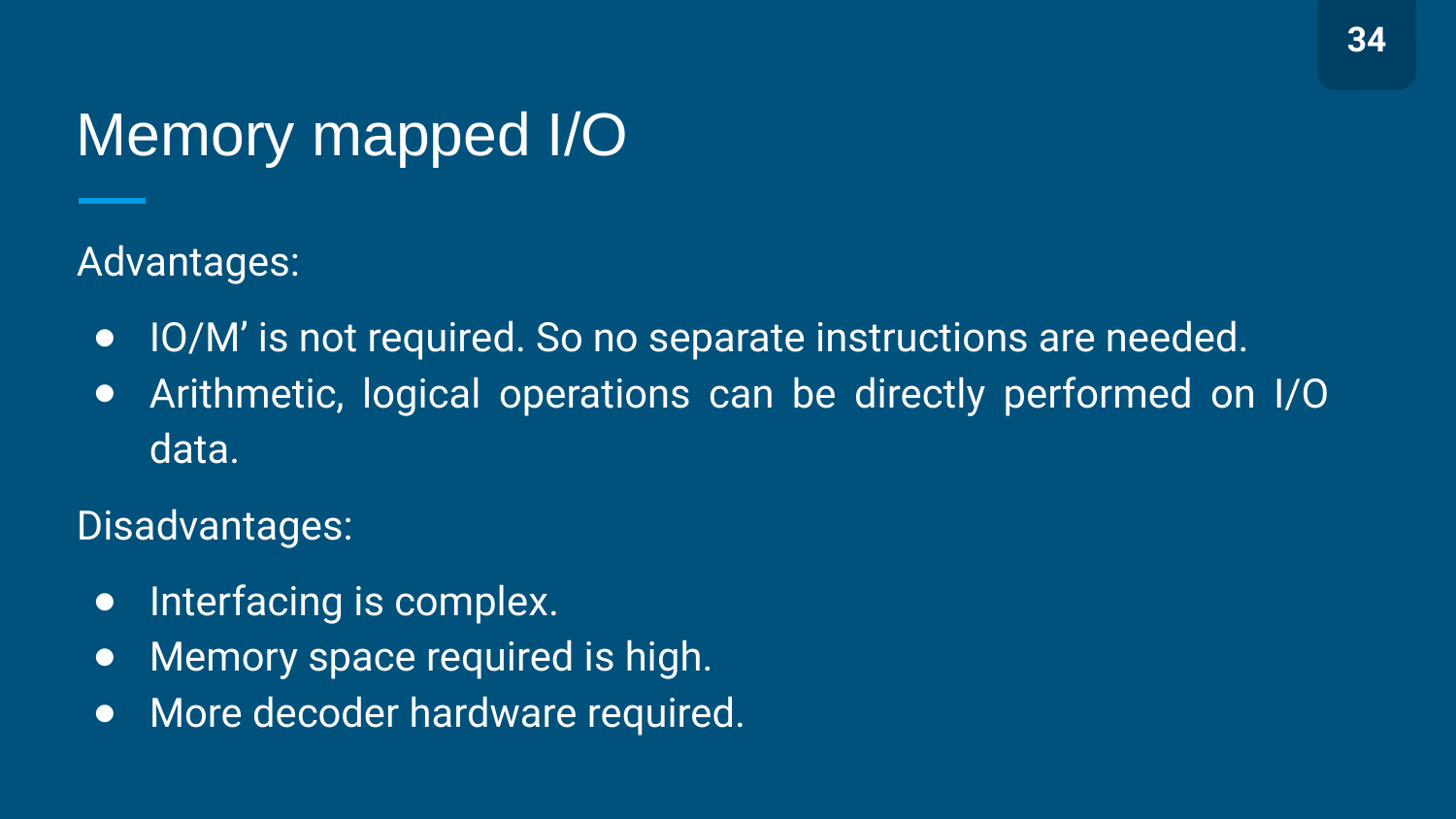

34
# Memory mapped I/O
Advantages:
IO/M’ is not required. So no separate instructions are needed.
Arithmetic, logical operations can be directly performed on I/O data.
Disadvantages:
Interfacing is complex.
Memory space required is high.
More decoder hardware required.